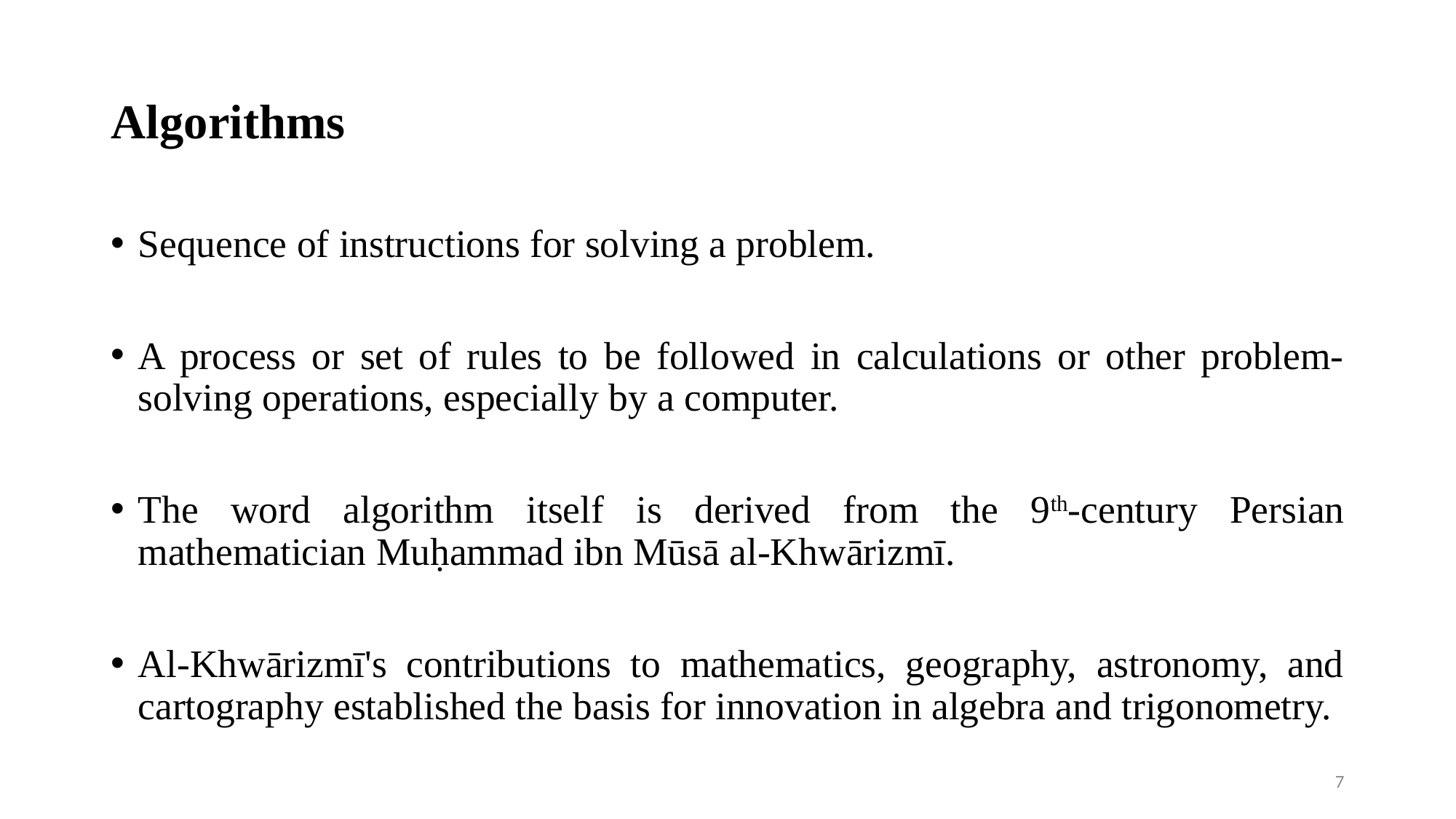

# Algorithms
Sequence of instructions for solving a problem.

A process or set of rules to be followed in calculations or other problem-solving operations, especially by a computer.

The word algorithm itself is derived from the 9th-century Persian mathematician Muḥammad ibn Mūsā al-Khwārizmī.

Al-Khwārizmī's contributions to mathematics, geography, astronomy, and cartography established the basis for innovation in algebra and trigonometry.
7